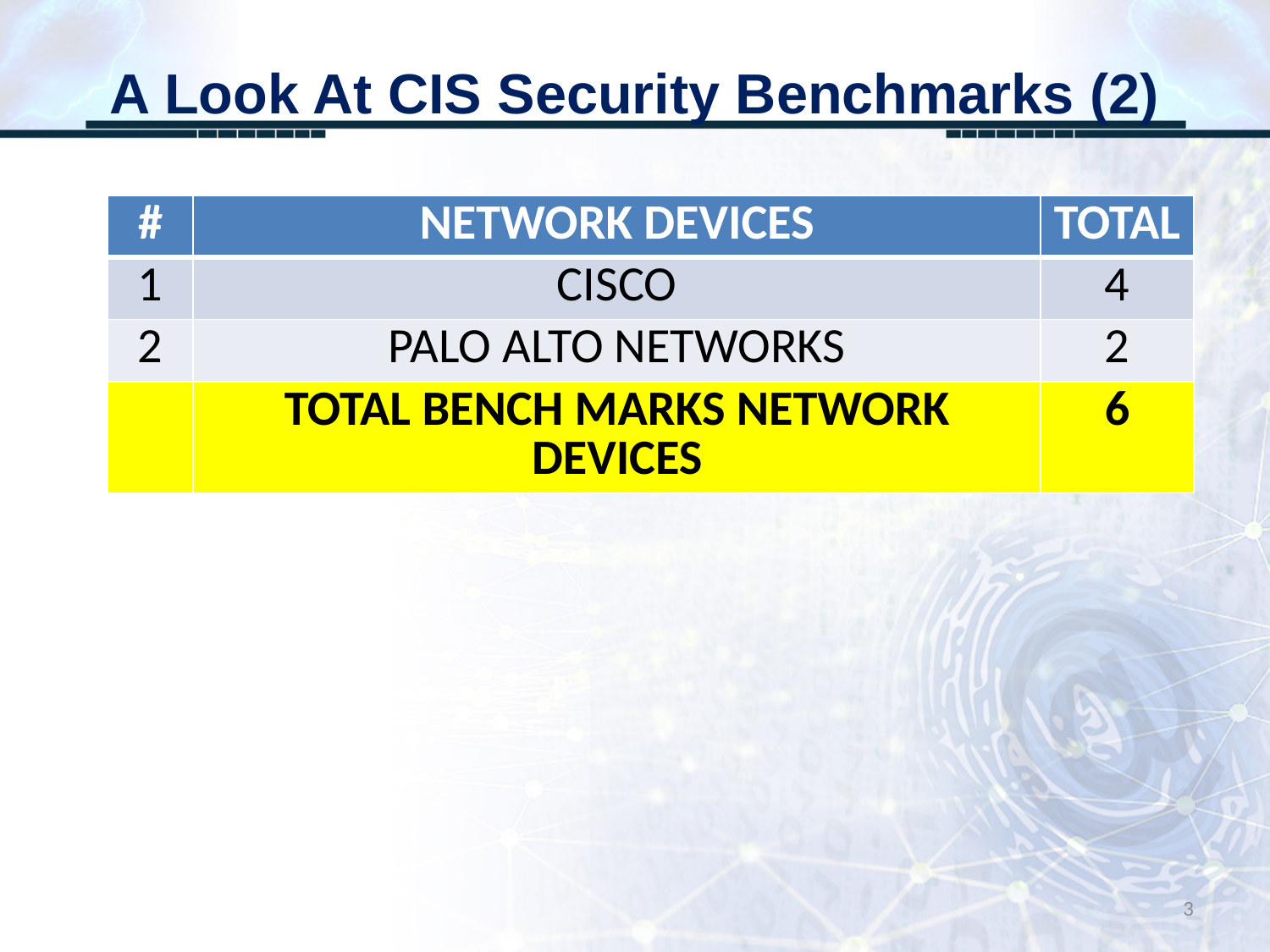

# A Look At CIS Security Benchmarks (2)
| # | NETWORK DEVICES | TOTAL |
| --- | --- | --- |
| 1 | CISCO | 4 |
| 2 | PALO ALTO NETWORKS | 2 |
|  | TOTAL BENCH MARKS NETWORK DEVICES | 6 |
3